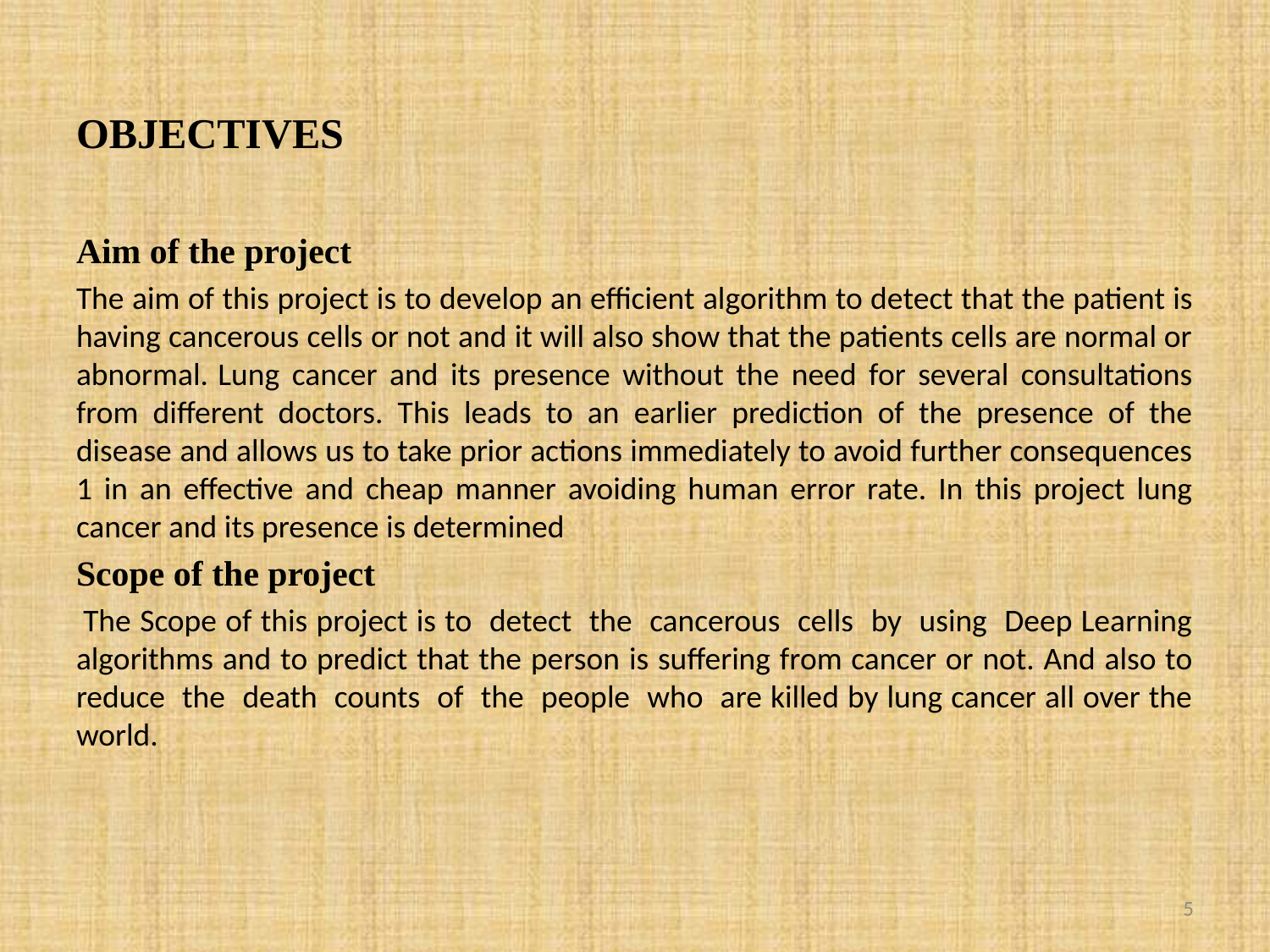

# OBJECTIVES
Aim of the project
The aim of this project is to develop an efficient algorithm to detect that the patient is having cancerous cells or not and it will also show that the patients cells are normal or abnormal. Lung cancer and its presence without the need for several consultations from different doctors. This leads to an earlier prediction of the presence of the disease and allows us to take prior actions immediately to avoid further consequences 1 in an effective and cheap manner avoiding human error rate. In this project lung cancer and its presence is determined
Scope of the project
 The Scope of this project is to  detect  the  cancerous  cells  by  using  Deep Learning algorithms and to predict that the person is suffering from cancer or not. And also to reduce  the  death  counts  of  the  people  who  are killed by lung cancer all over the world.
5